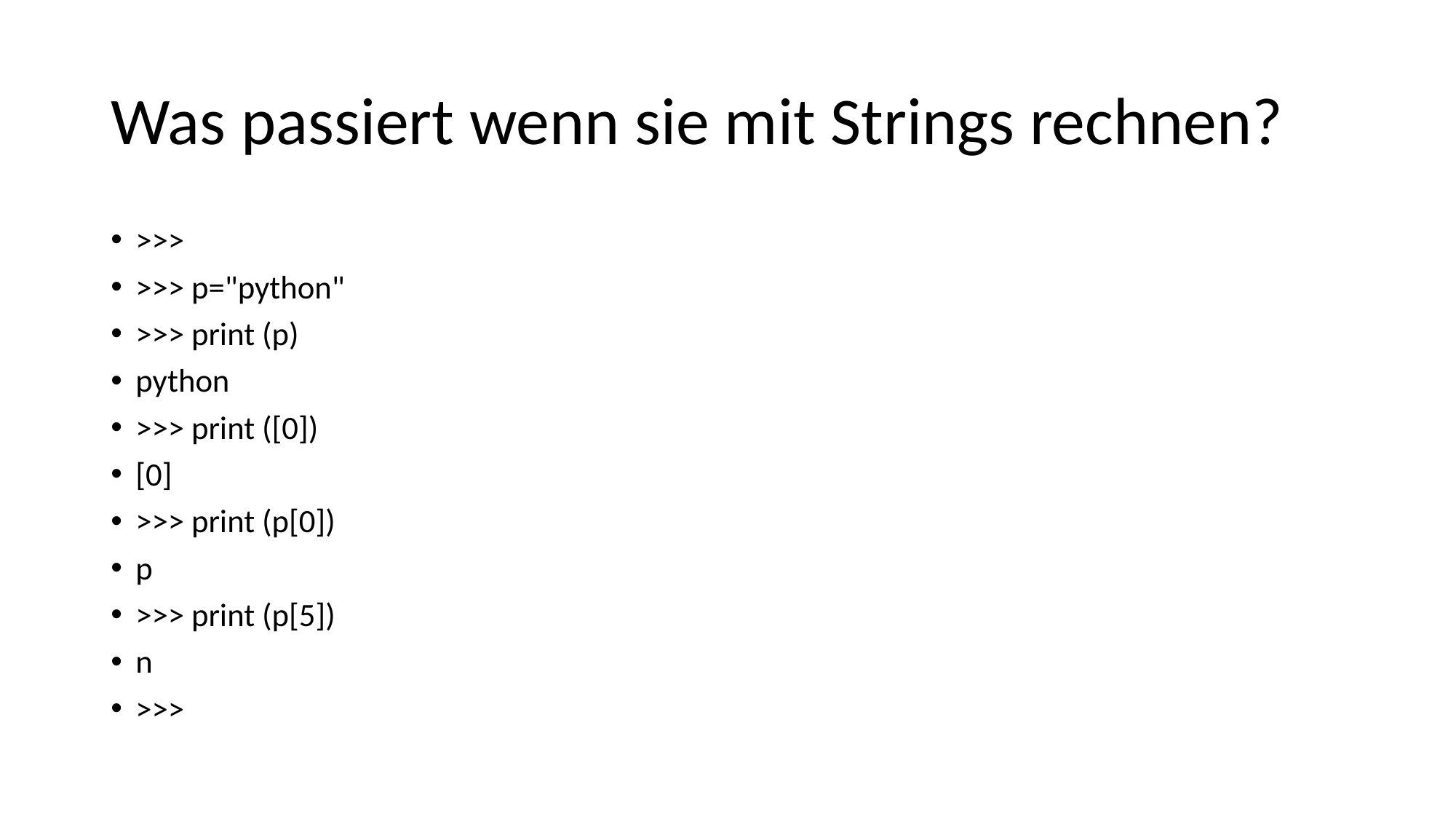

# Was passiert wenn sie mit Strings rechnen?
>>>
>>> p="python"
>>> print (p)
python
>>> print ([0])
[0]
>>> print (p[0])
p
>>> print (p[5])
n
>>>